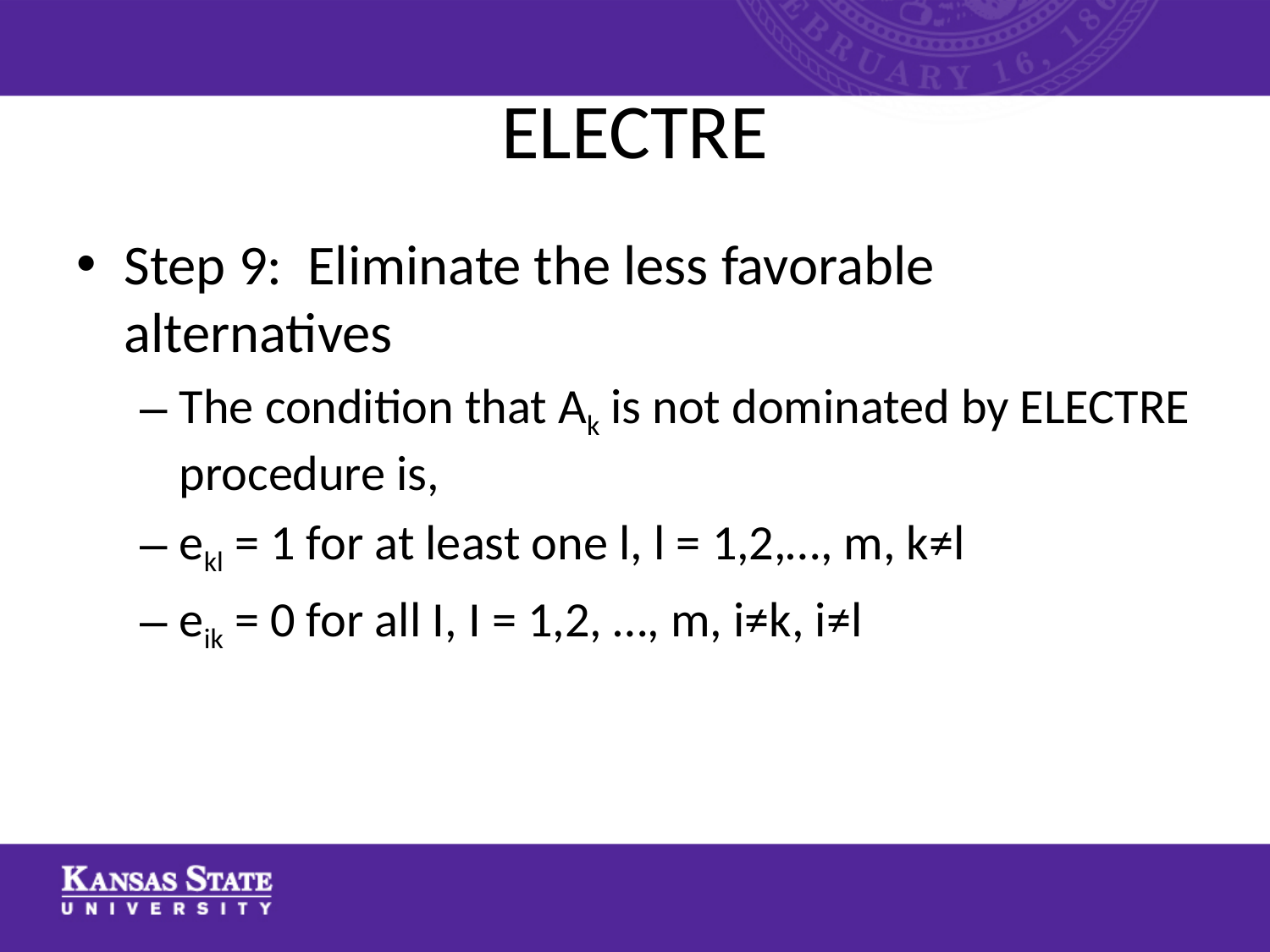

# ELECTRE
Step 9:  Eliminate the less favorable alternatives
The condition that Ak is not dominated by ELECTRE procedure is,
ekl = 1 for at least one l, l = 1,2,…, m, k≠l
eik = 0 for all I, I = 1,2, …, m, i≠k, i≠l